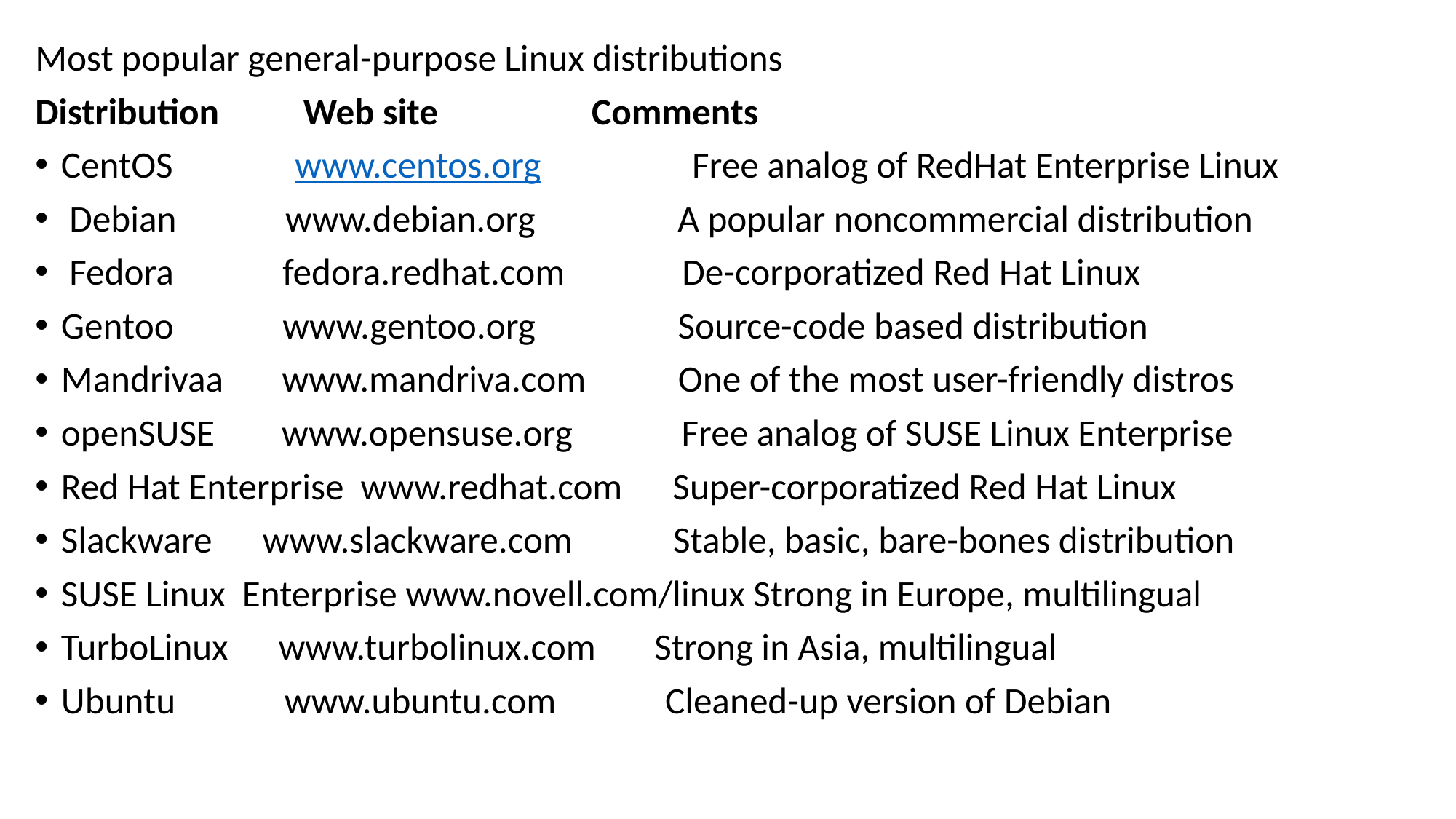

Most popular general-purpose Linux distributions
Distribution 	      Web site 			      Comments
CentOS	     www.centos.org                  Free analog of RedHat Enterprise Linux
 Debian             www.debian.org                 A popular noncommercial distribution
 Fedora             fedora.redhat.com              De-corporatized Red Hat Linux
Gentoo             www.gentoo.org                 Source-code based distribution
Mandrivaa       www.mandriva.com           One of the most user-friendly distros
openSUSE        www.opensuse.org             Free analog of SUSE Linux Enterprise
Red Hat Enterprise  www.redhat.com      Super-corporatized Red Hat Linux
Slackware      www.slackware.com            Stable, basic, bare-bones distribution
SUSE Linux  Enterprise www.novell.com/linux Strong in Europe, multilingual
TurboLinux      www.turbolinux.com       Strong in Asia, multilingual
Ubuntu             www.ubuntu.com             Cleaned-up version of Debian